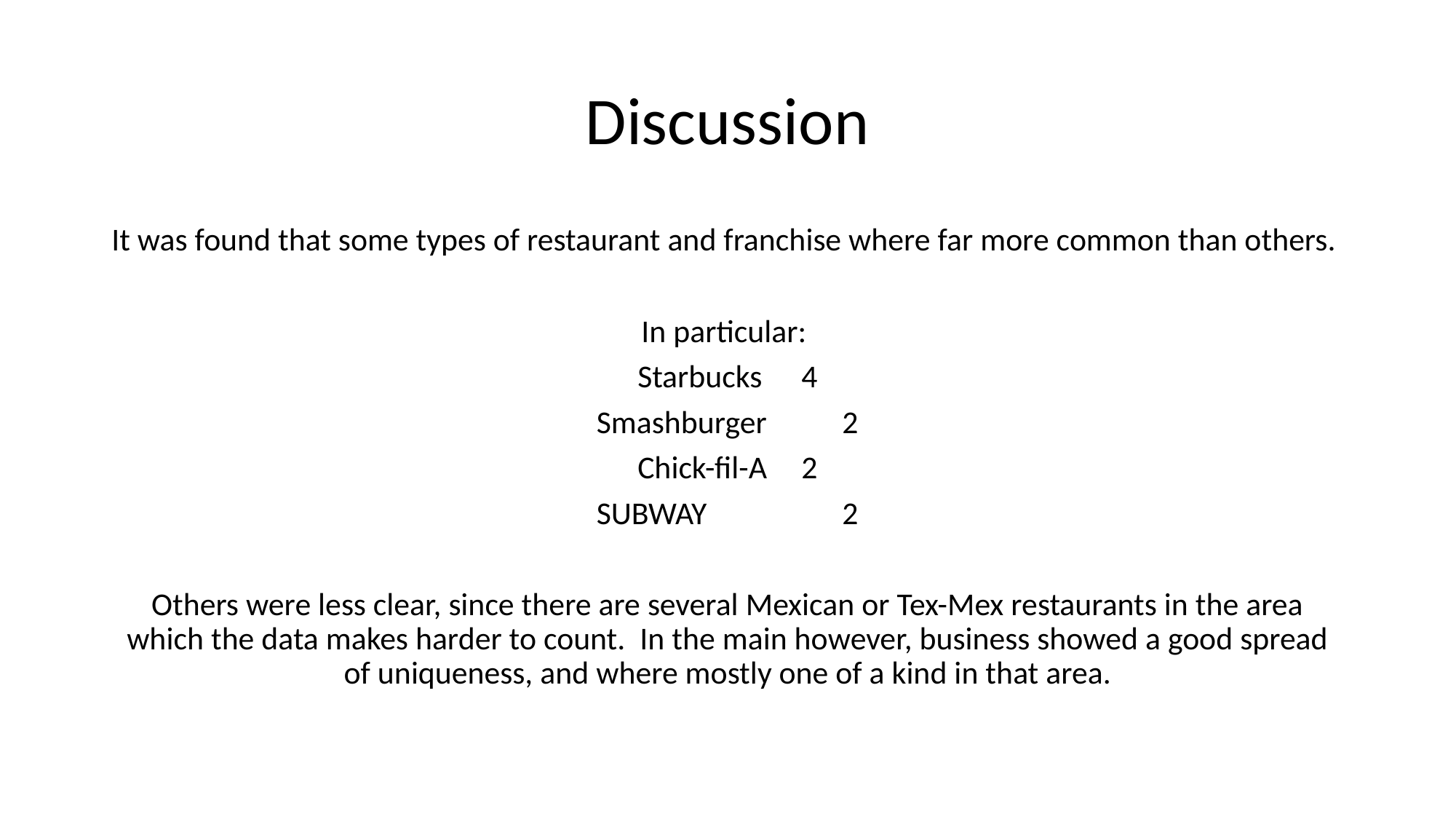

# Discussion
It was found that some types of restaurant and franchise where far more common than others.

In particular:
Starbucks	4
Smashburger	2
Chick-fil-A	2
SUBWAY		2

Others were less clear, since there are several Mexican or Tex-Mex restaurants in the area which the data makes harder to count.  In the main however, business showed a good spread of uniqueness, and where mostly one of a kind in that area.